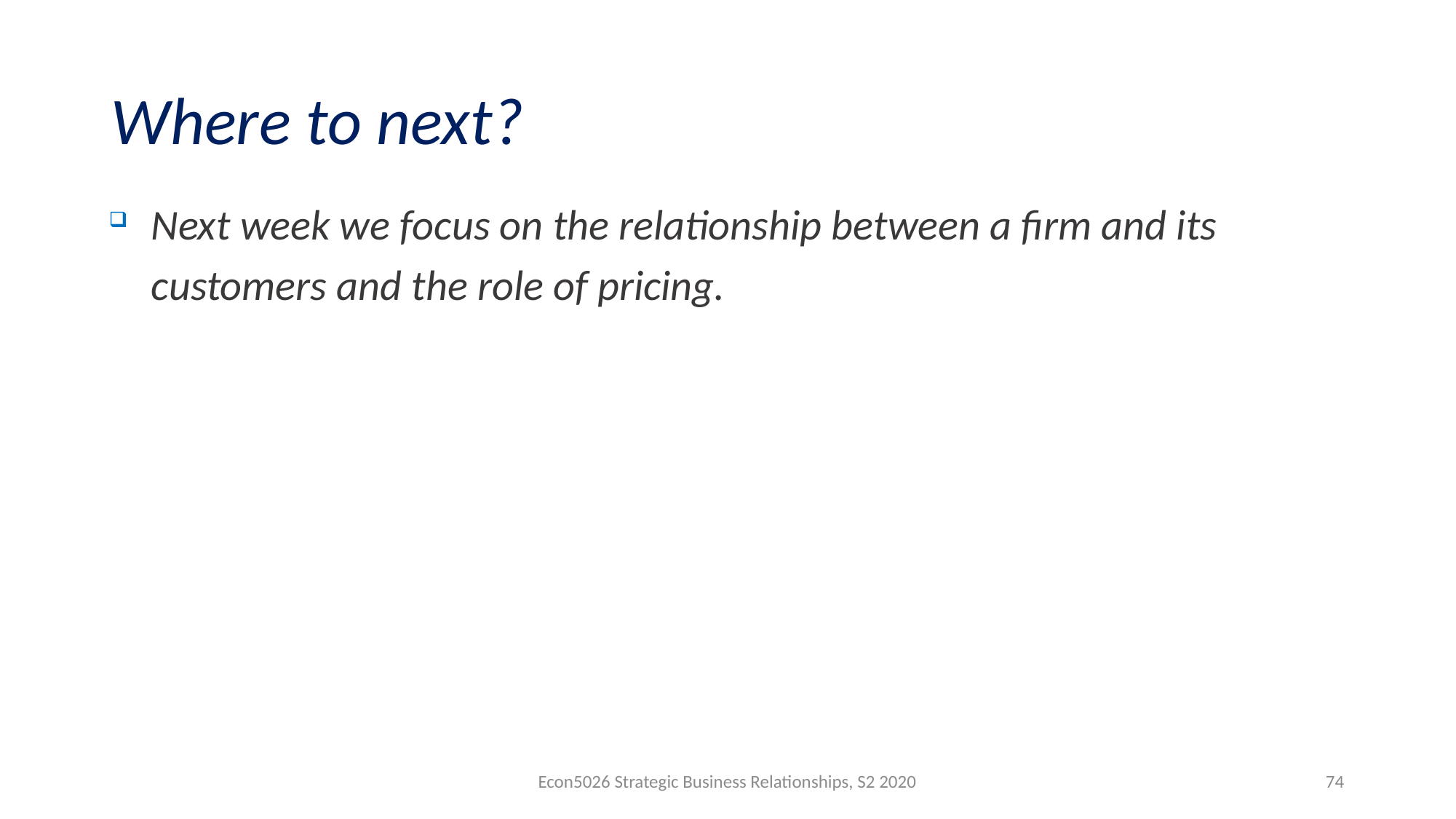

# Where to next?
Next week we focus on the relationship between a firm and its customers and the role of pricing.
Econ5026 Strategic Business Relationships, S2 2020
74